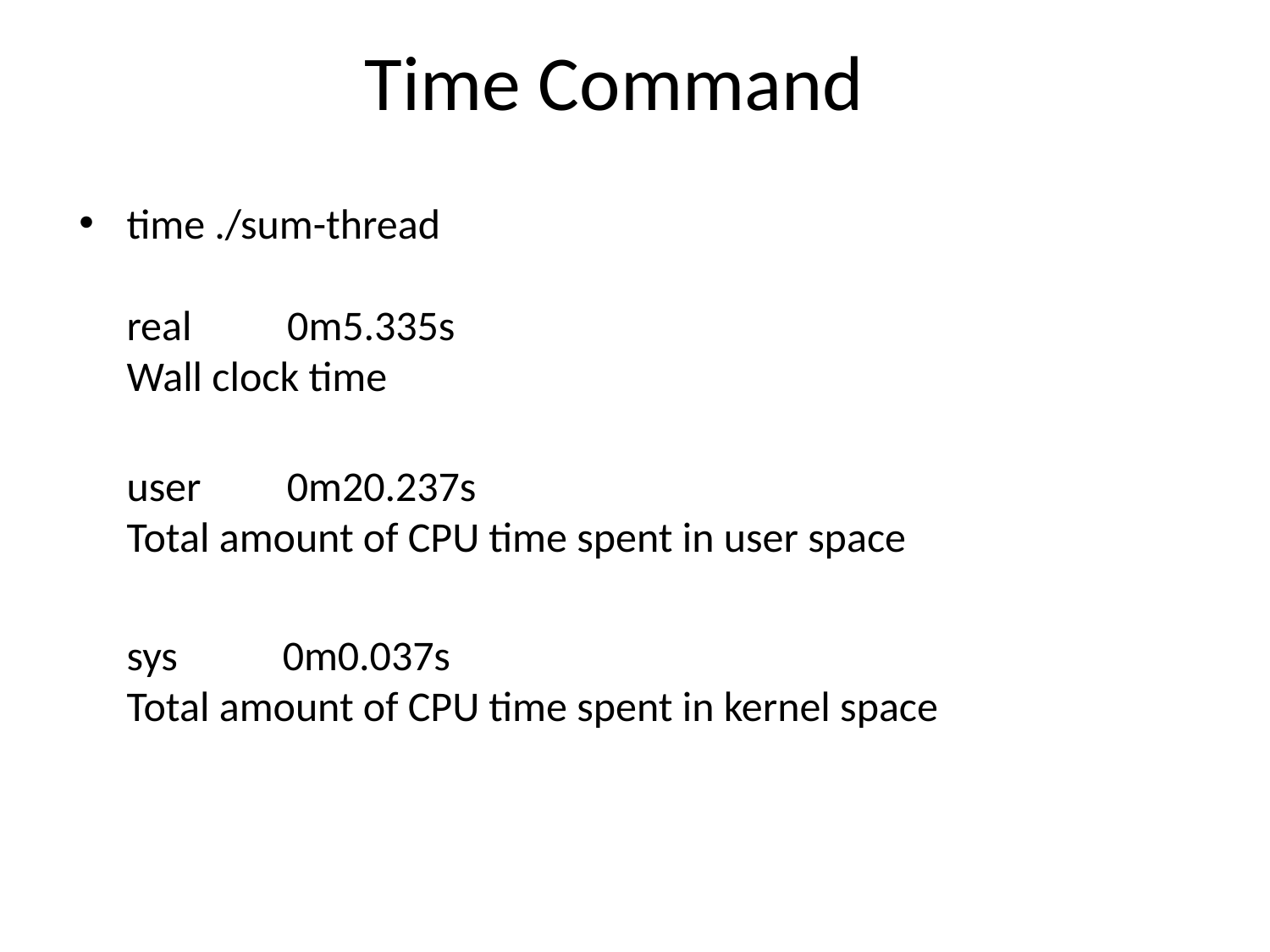

# Time Command

time ./sum-thread
real          0m5.335s
Wall clock time
     user         0m20.237s
     Total amount of CPU time spent in user space

     sys           0m0.037s
     Total amount of CPU time spent in kernel space